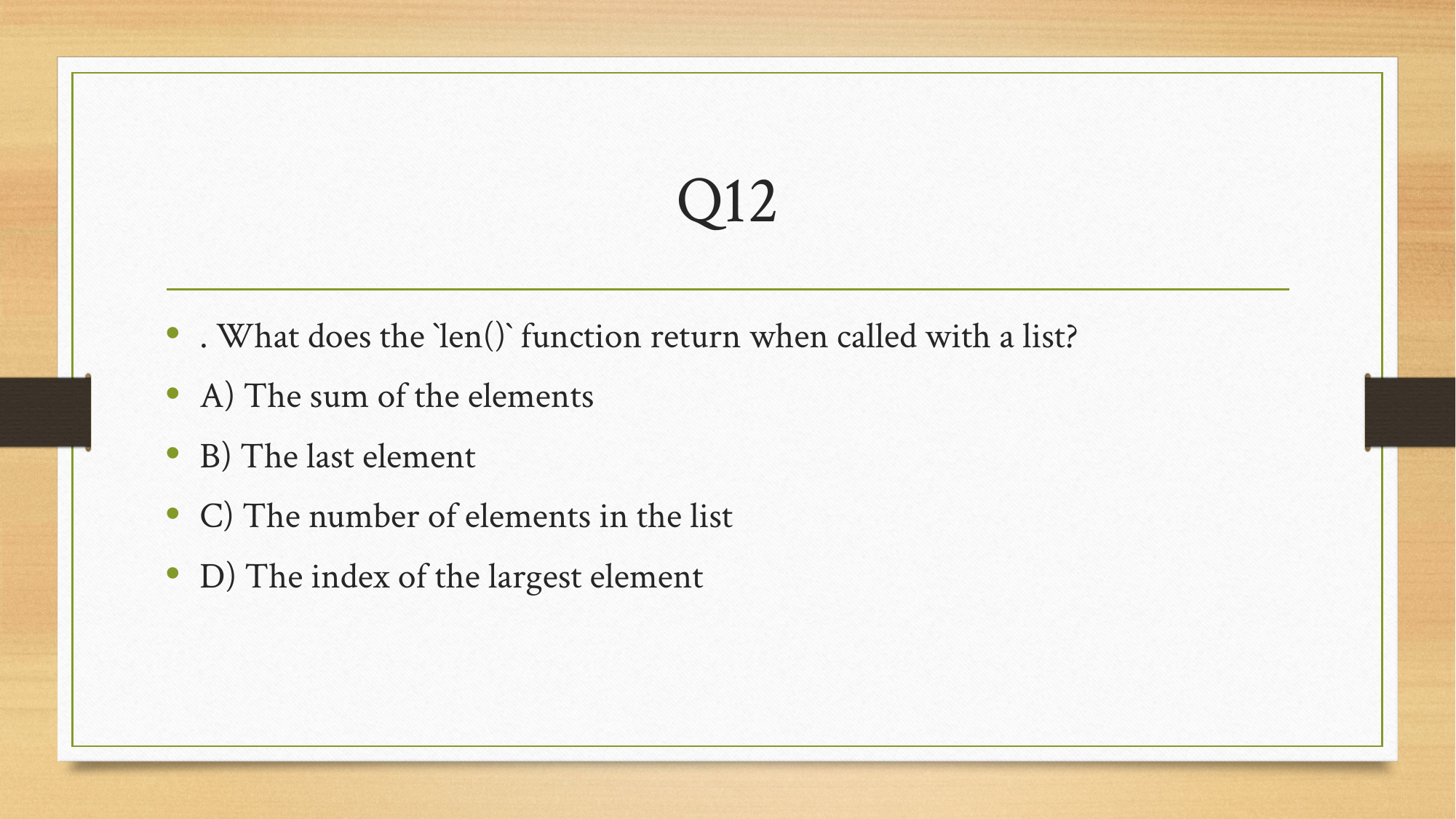

# Q12
. What does the `len()` function return when called with a list?
A) The sum of the elements
B) The last element
C) The number of elements in the list
D) The index of the largest element